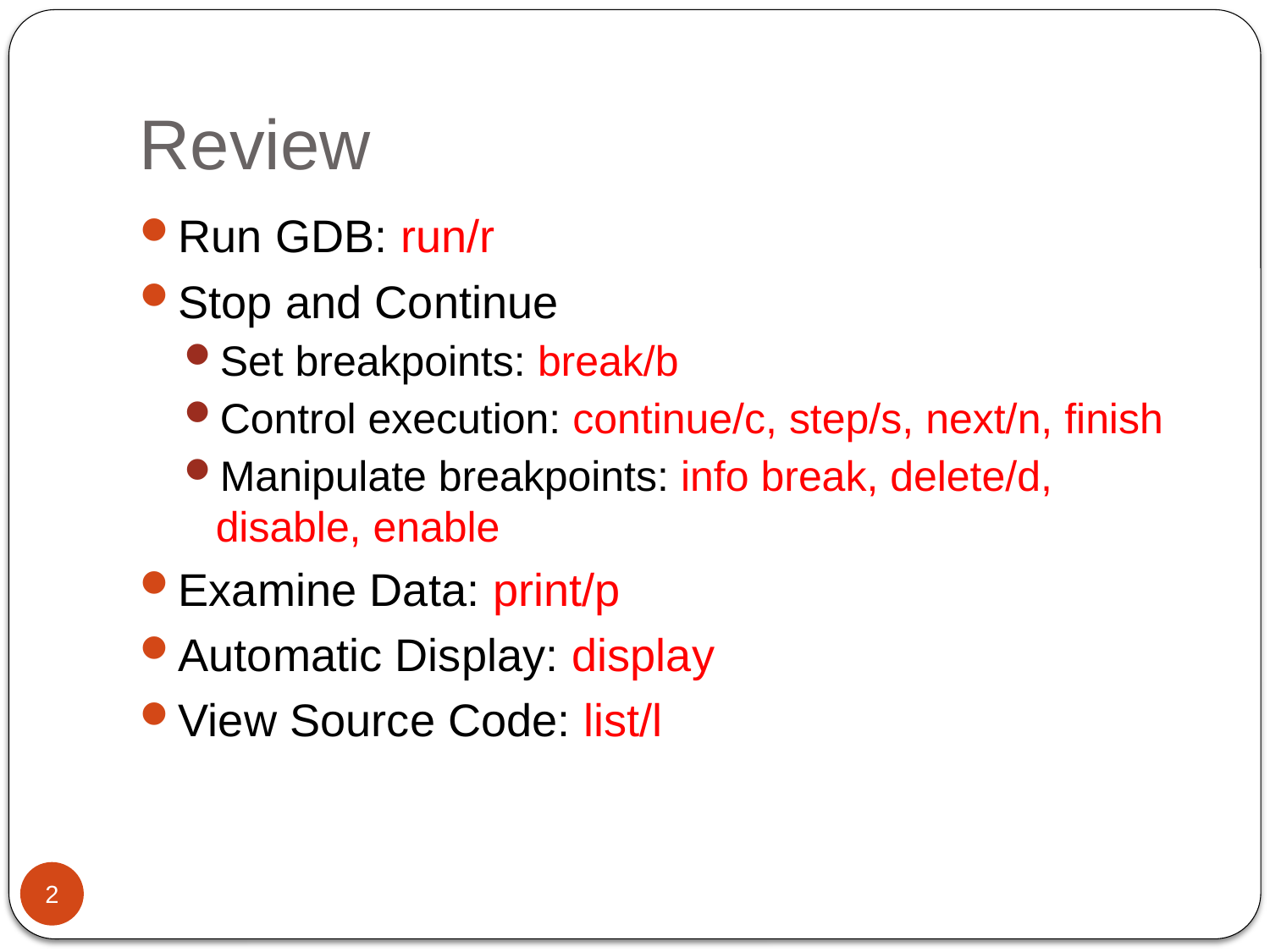

# Review
Run GDB: run/r
Stop and Continue
Set breakpoints: break/b
Control execution: continue/c, step/s, next/n, finish
Manipulate breakpoints: info break, delete/d, disable, enable
Examine Data: print/p
Automatic Display: display
View Source Code: list/l
2